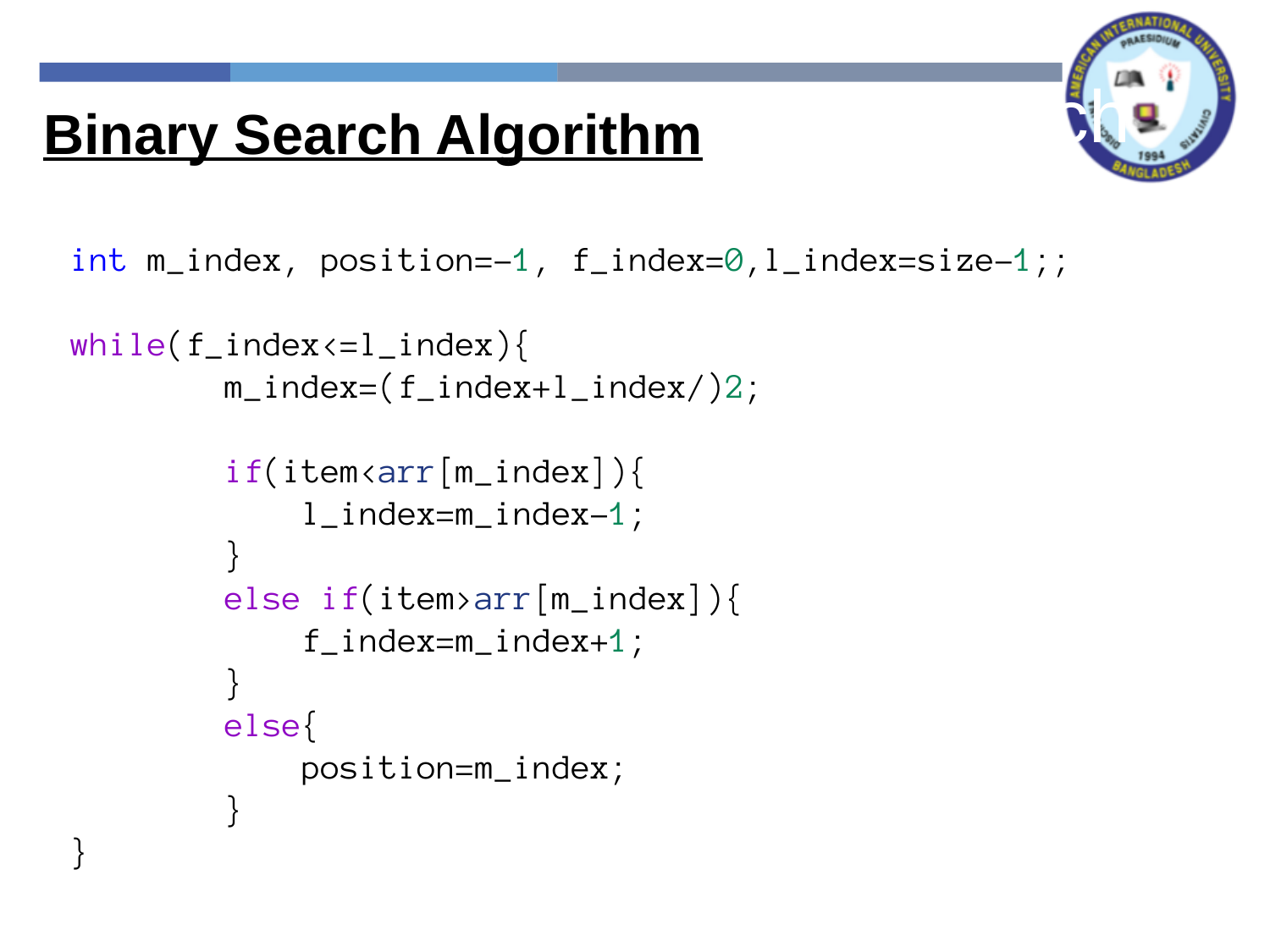

Binary Search
Binary Search Algorithm
int m_index, position=-1, f_index=0,l_index=size-1;;
while(f_index<=l_index){
        m_index=(f_index+l_index/)2;

        if(item<arr[m_index]){
            l_index=m_index-1;
        }
        else if(item>arr[m_index]){
            f_index=m_index+1;
        }
        else{
            position=m_index;
        }
}